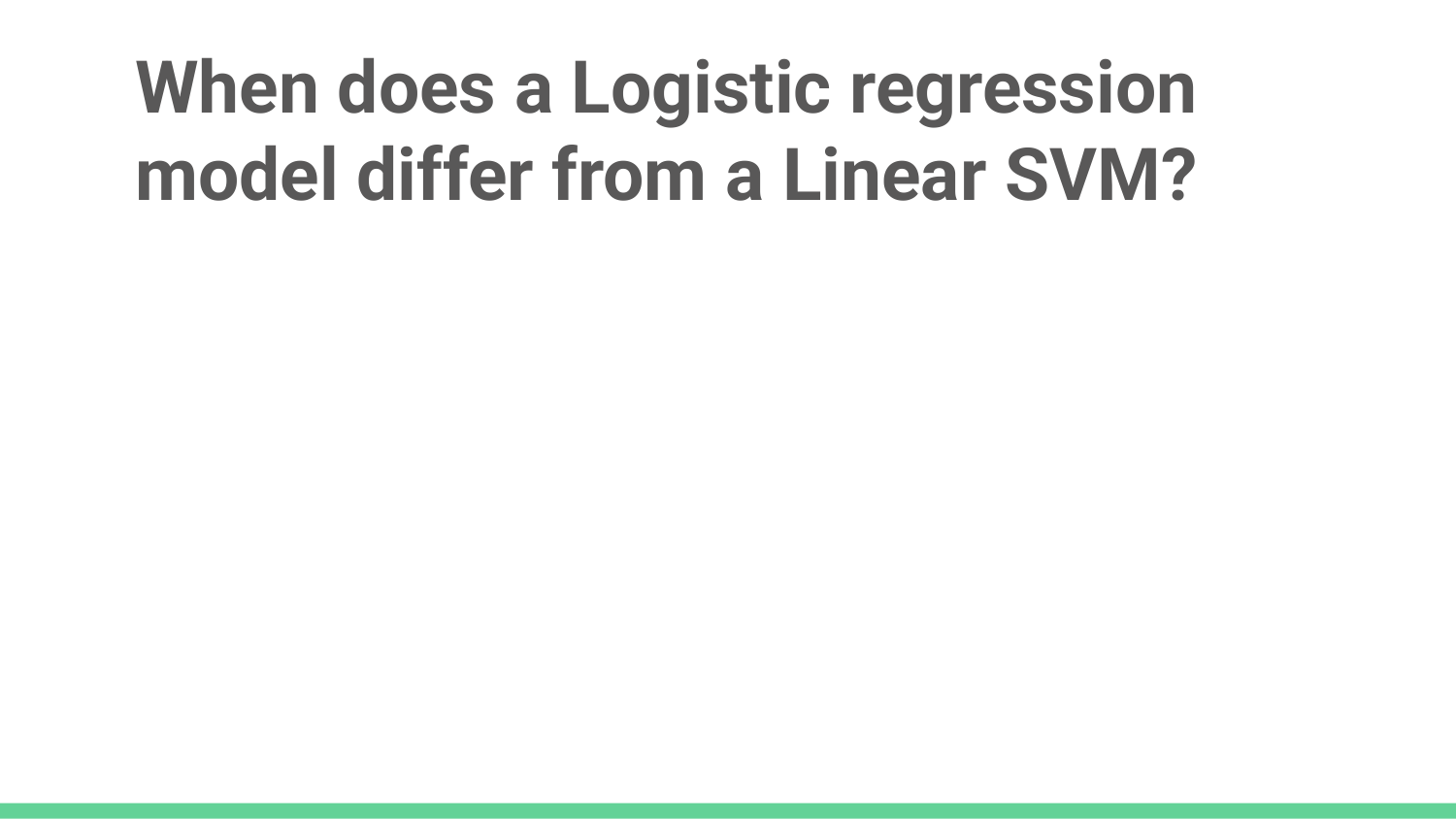

When does a Logistic regression model differ from a Linear SVM?